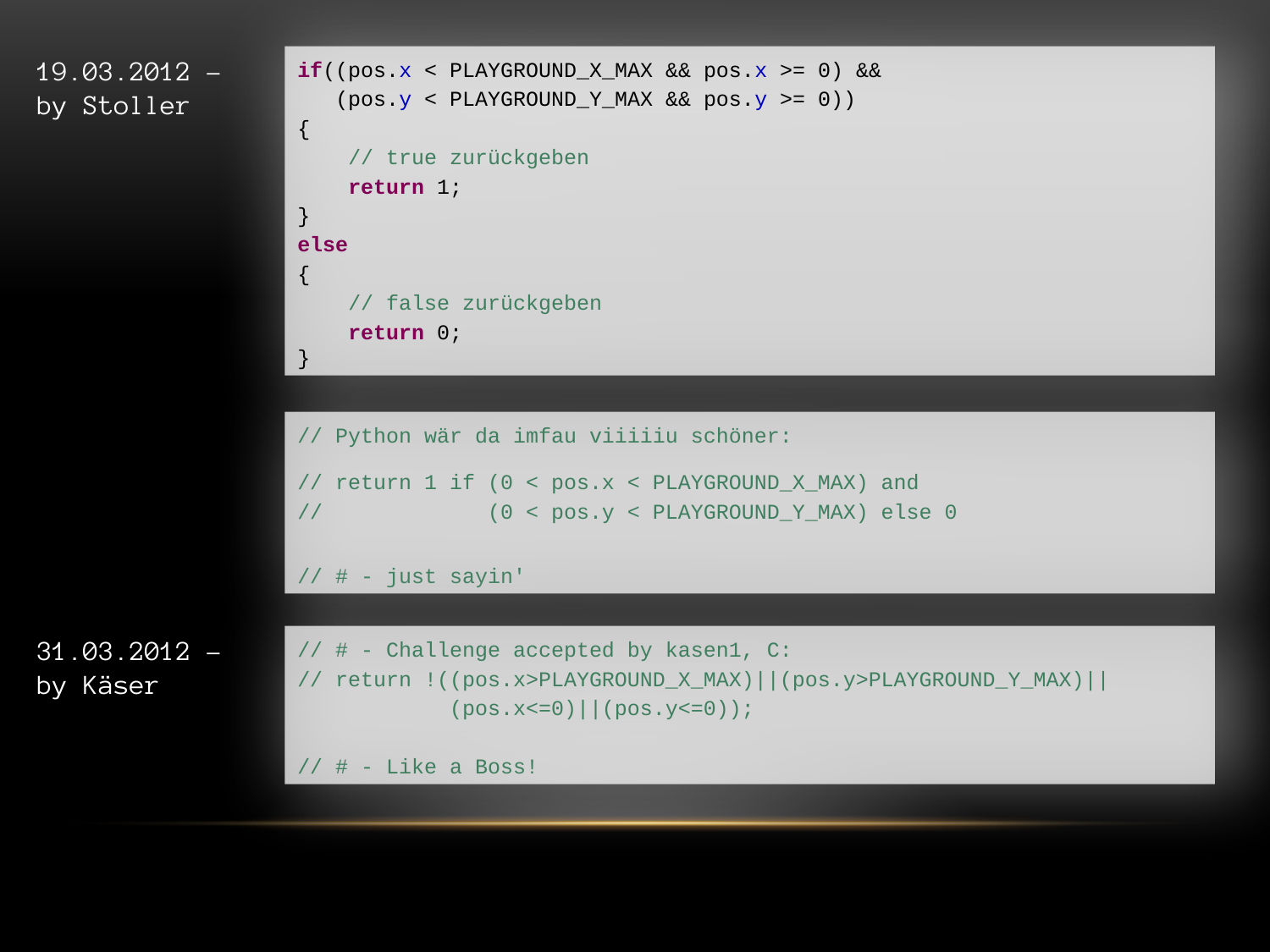

19.03.2012 –
by Stoller
if((pos.x < PLAYGROUND_X_MAX && pos.x >= 0) &&
   (pos.y < PLAYGROUND_Y_MAX && pos.y >= 0))
{
    // true zurückgeben
    return 1;
}
else
{
    // false zurückgeben
    return 0;
}
// Python wär da imfau viiiiiu schöner:
// return 1 if (0 < pos.x < PLAYGROUND_X_MAX) and
//             (0 < pos.y < PLAYGROUND_Y_MAX) else 0
// # - just sayin'
31.03.2012 –
by Käser
// # - Challenge accepted by kasen1, C:
// return !((pos.x>PLAYGROUND_X_MAX)||(pos.y>PLAYGROUND_Y_MAX)||
            (pos.x<=0)||(pos.y<=0));
// # - Like a Boss!